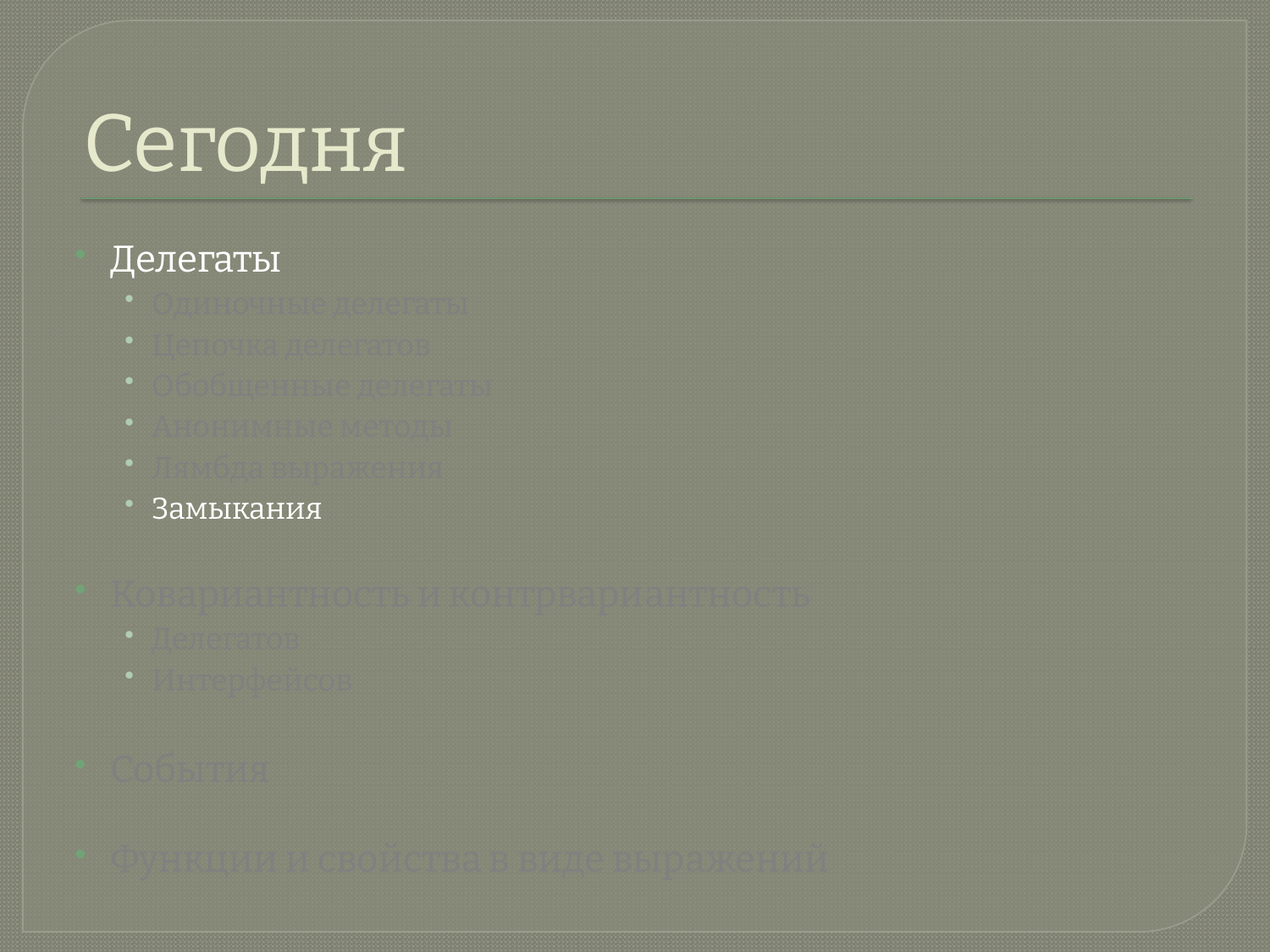

# Сегодня
Делегаты
Одиночные делегаты
Цепочка делегатов
Обобщенные делегаты
Анонимные методы
Лямбда выражения
Замыкания

Ковариантность и контрвариантность
Делегатов
Интерфейсов

События

Функции и свойства в виде выражений